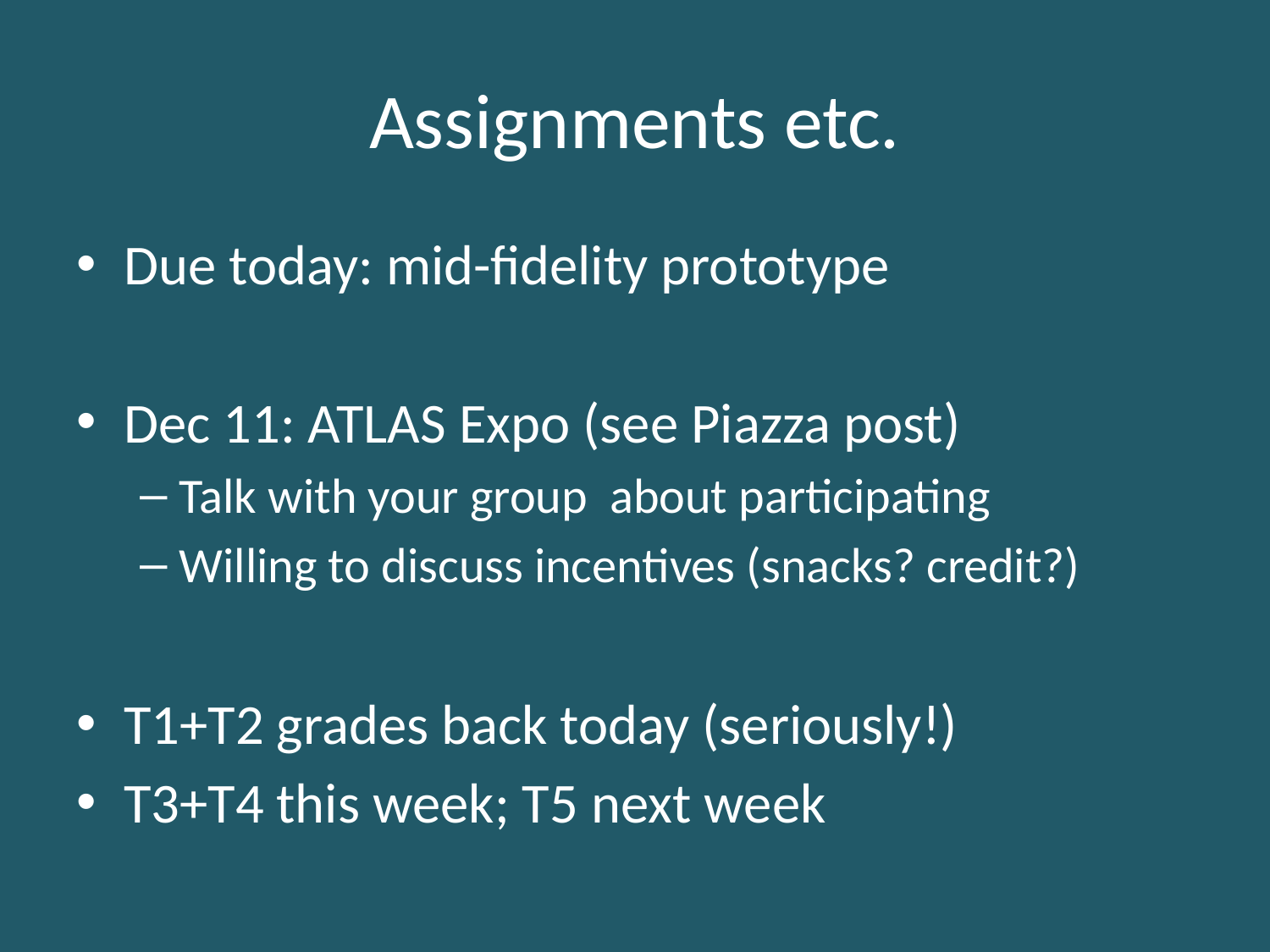

# Assignments etc.
Due today: mid-fidelity prototype

Dec 11: ATLAS Expo (see Piazza post)
Talk with your group  about participating
Willing to discuss incentives (snacks? credit?)

T1+T2 grades back today (seriously!)
T3+T4 this week; T5 next week